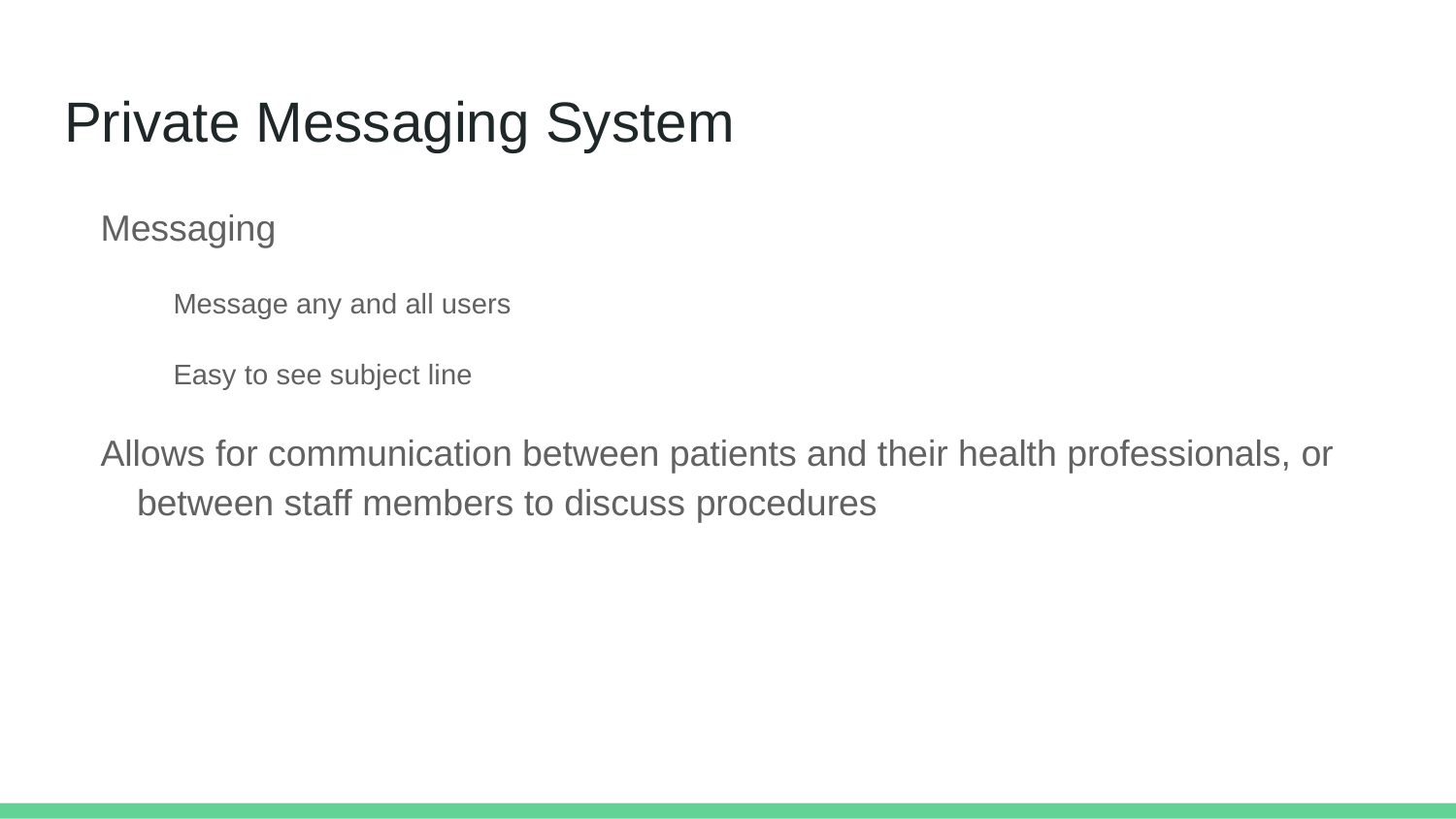

# Private Messaging System
Messaging
Message any and all users
Easy to see subject line
Allows for communication between patients and their health professionals, or between staff members to discuss procedures